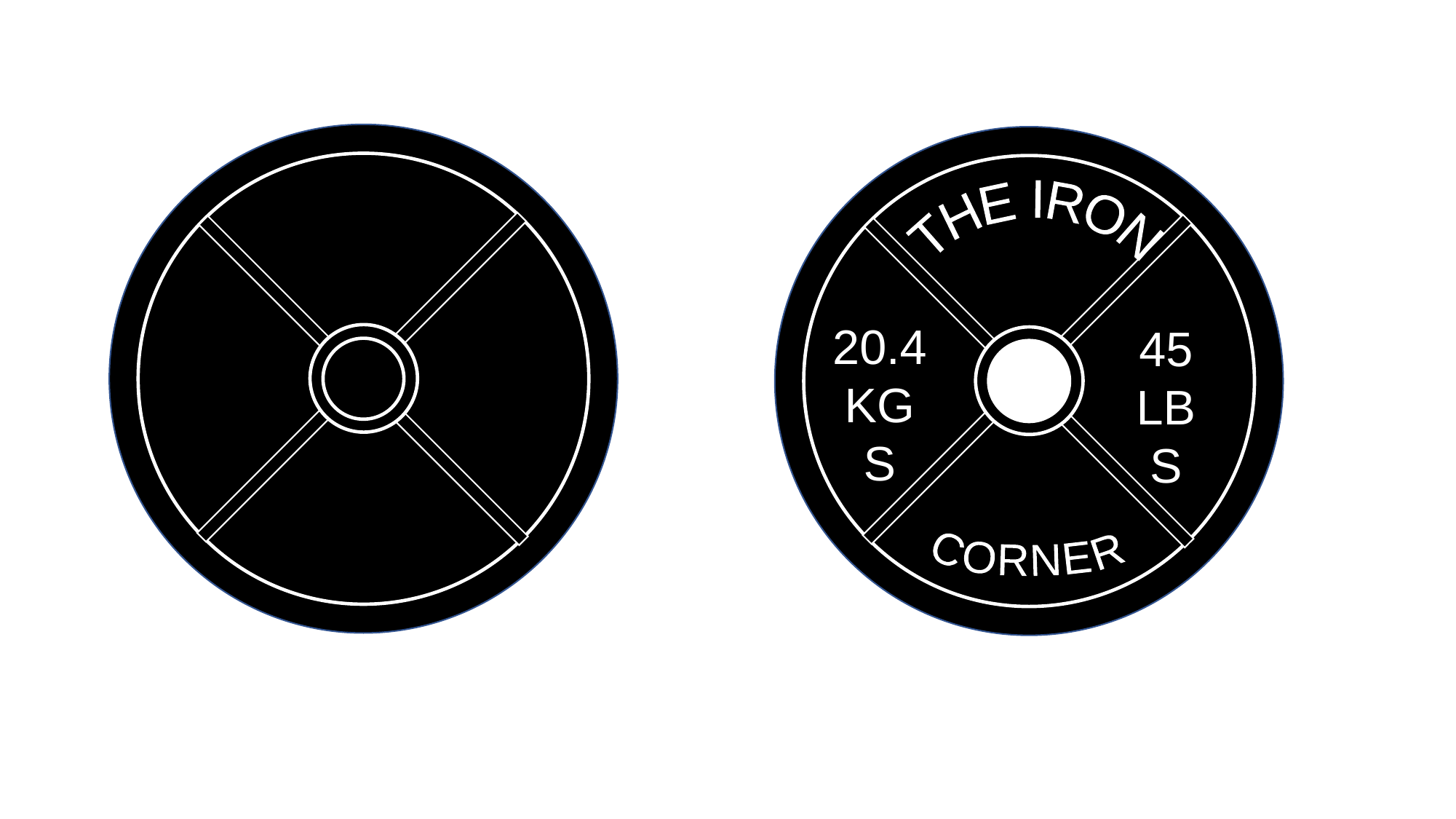

THE IRON
20.4 KGS
45
LBS
CORNER